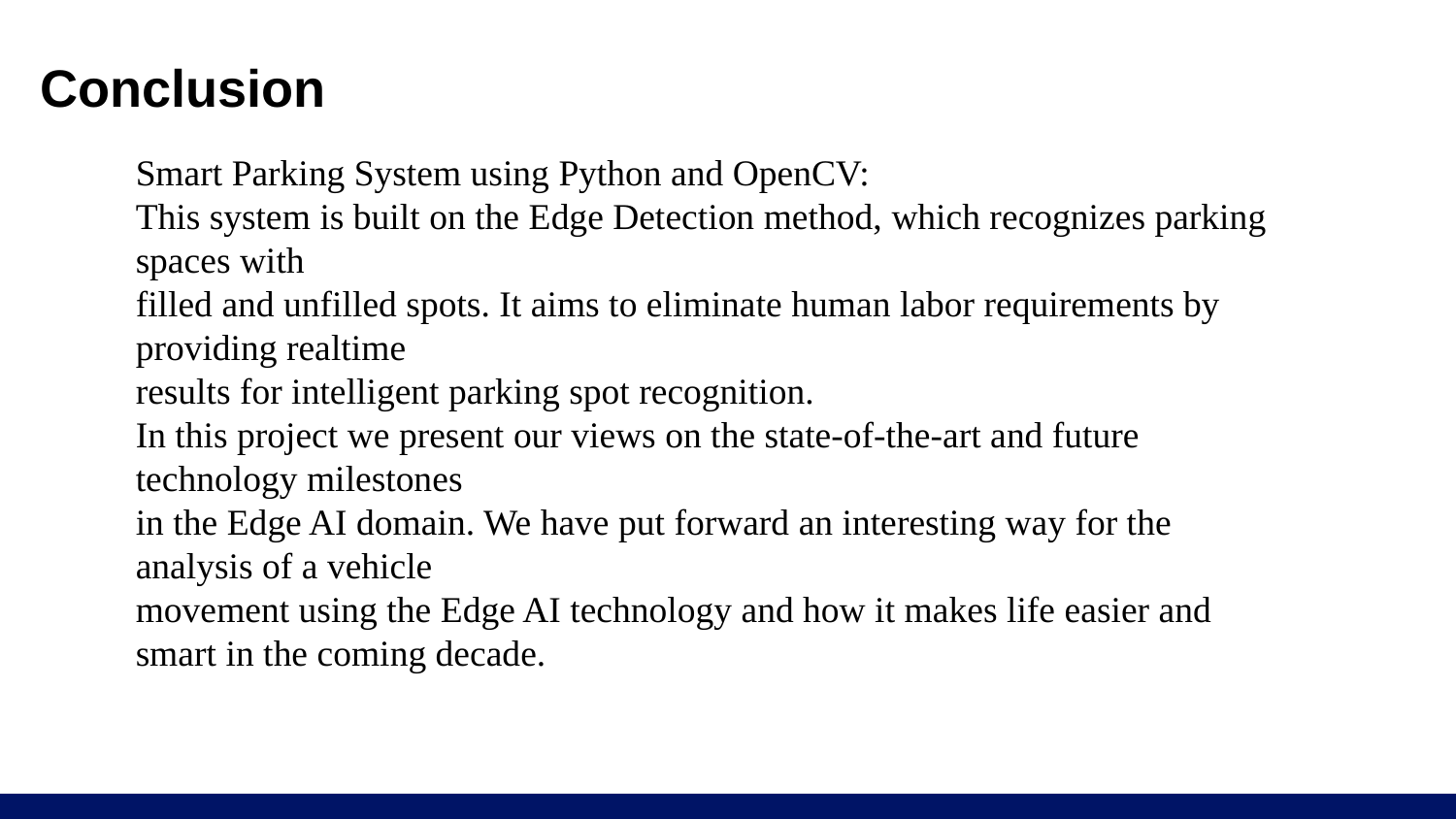

# Conclusion
Smart Parking System using Python and OpenCV:
This system is built on the Edge Detection method, which recognizes parking spaces with
filled and unfilled spots. It aims to eliminate human labor requirements by providing realtime
results for intelligent parking spot recognition.
In this project we present our views on the state-of-the-art and future technology milestones
in the Edge AI domain. We have put forward an interesting way for the analysis of a vehicle
movement using the Edge AI technology and how it makes life easier and smart in the coming decade.